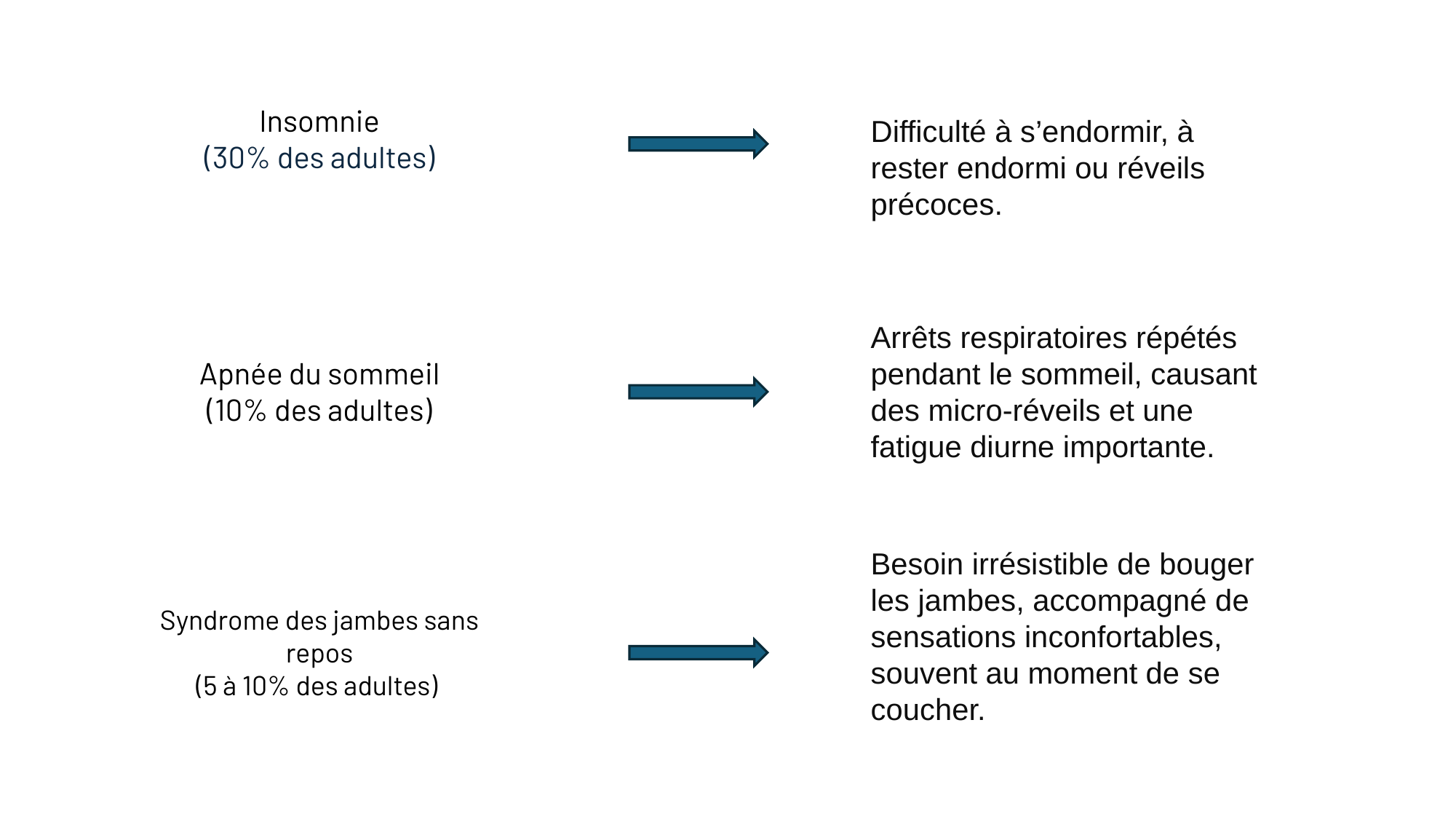

Difficulté à s’endormir, à rester endormi ou réveils précoces.
Insomnie
(30% des adultes)

Arrêts respiratoires répétés pendant le sommeil, causant des micro-réveils et une fatigue diurne importante.

Apnée du sommeil
(10% des adultes)

Besoin irrésistible de bouger les jambes, accompagné de sensations inconfortables, souvent au moment de se coucher.

Syndrome des jambes sans repos
(5 à 10% des adultes)